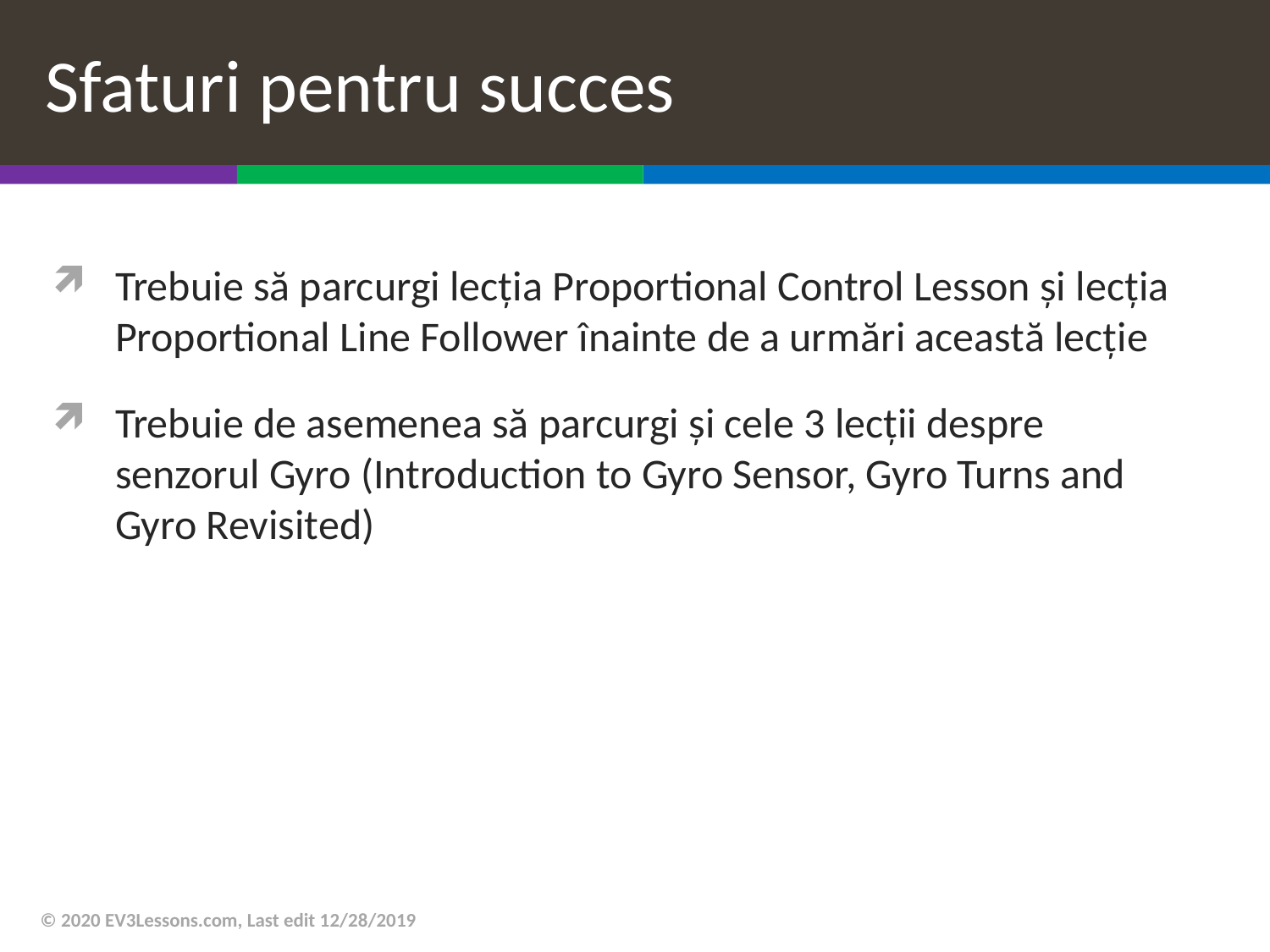

# Sfaturi pentru succes
Trebuie să parcurgi lecția Proportional Control Lesson și lecția Proportional Line Follower înainte de a urmări această lecție
Trebuie de asemenea să parcurgi și cele 3 lecții despre senzorul Gyro (Introduction to Gyro Sensor, Gyro Turns and Gyro Revisited)
© 2020 EV3Lessons.com, Last edit 12/28/2019